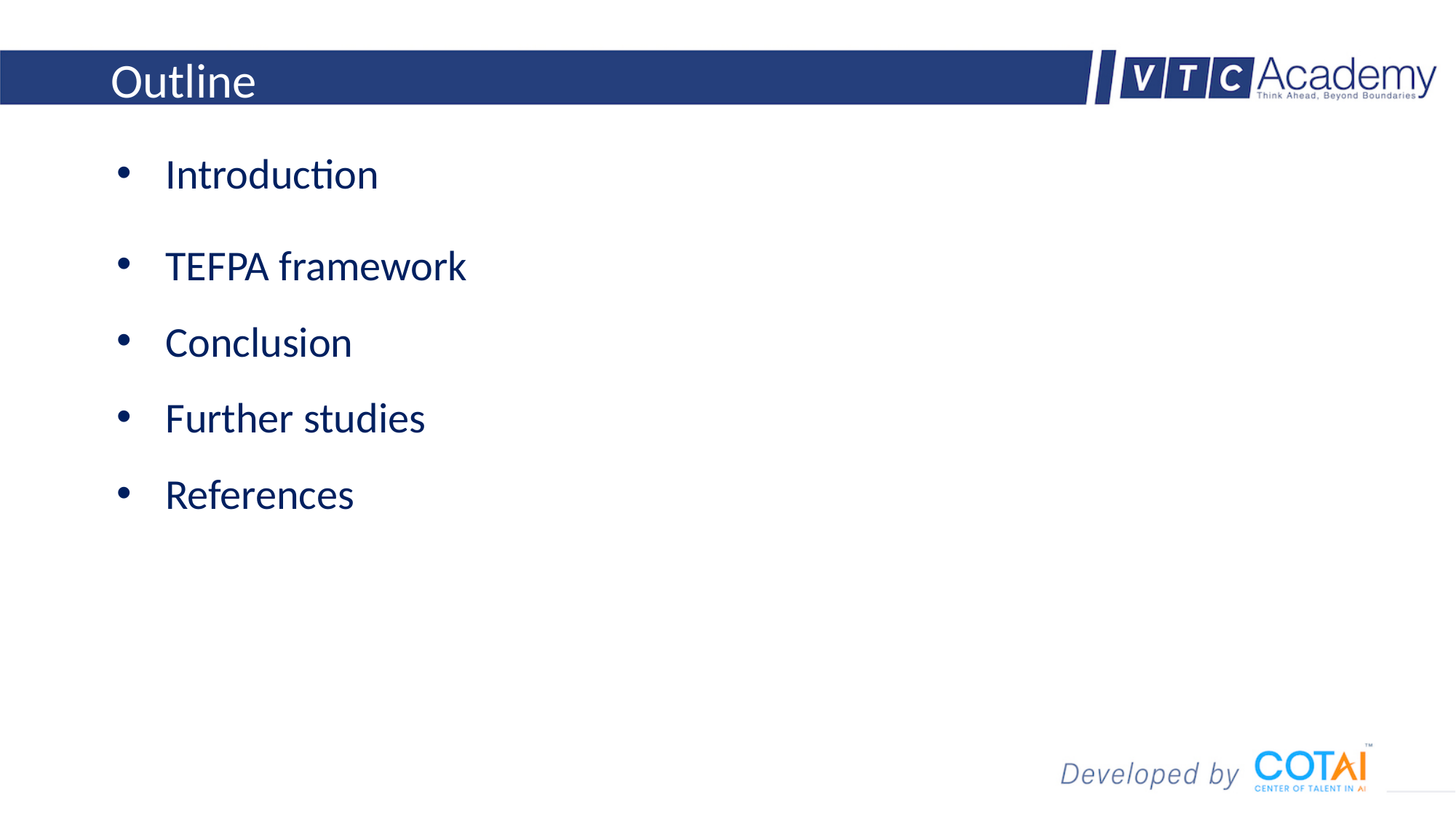

# Outline
Introduction
TEFPA framework
Conclusion
Further studies
References